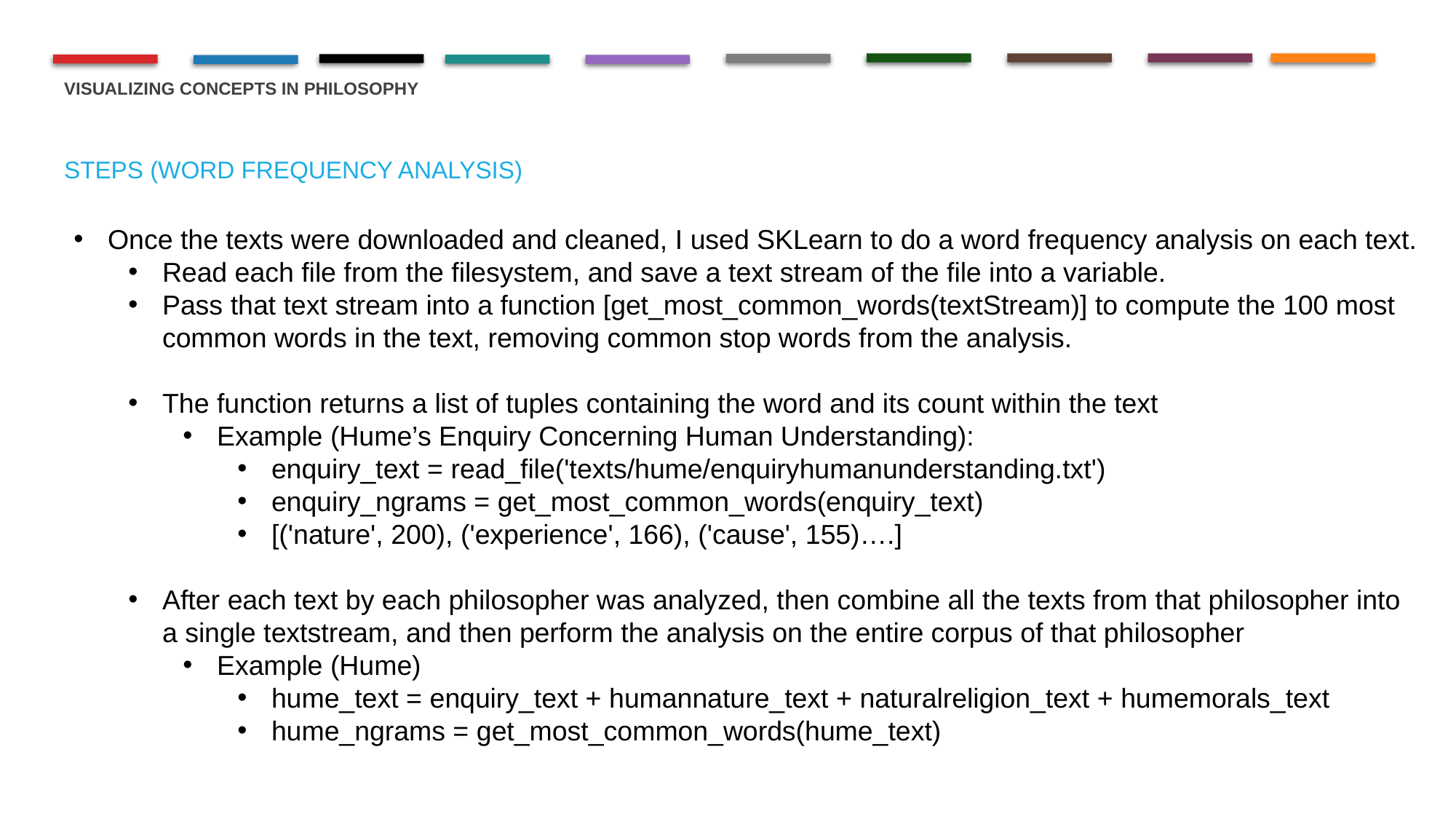

# Visualizing concepts in philosophy
Steps (Word Frequency analysis)
Once the texts were downloaded and cleaned, I used SKLearn to do a word frequency analysis on each text.
Read each file from the filesystem, and save a text stream of the file into a variable.
Pass that text stream into a function [get_most_common_words(textStream)] to compute the 100 most common words in the text, removing common stop words from the analysis.
The function returns a list of tuples containing the word and its count within the text
Example (Hume’s Enquiry Concerning Human Understanding):
enquiry_text = read_file('texts/hume/enquiryhumanunderstanding.txt')
enquiry_ngrams = get_most_common_words(enquiry_text)
[('nature', 200), ('experience', 166), ('cause', 155)….]
After each text by each philosopher was analyzed, then combine all the texts from that philosopher into a single textstream, and then perform the analysis on the entire corpus of that philosopher
Example (Hume)
hume_text = enquiry_text + humannature_text + naturalreligion_text + humemorals_text
hume_ngrams = get_most_common_words(hume_text)